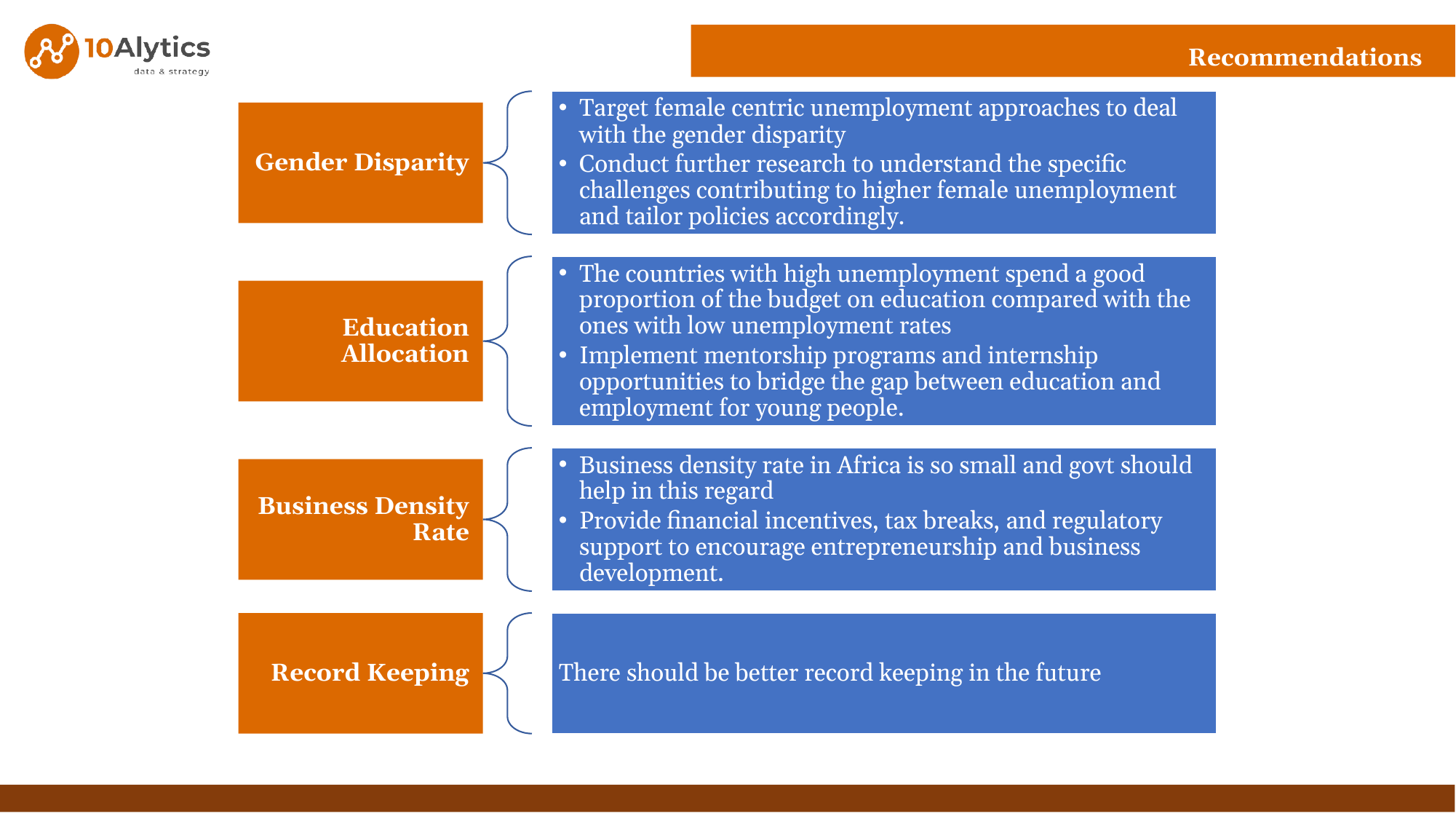

Recommendations
Gender Disparity
Target female centric unemployment approaches to deal with the gender disparity
Conduct further research to understand the specific challenges contributing to higher female unemployment and tailor policies accordingly.
Education Allocation
The countries with high unemployment spend a good proportion of the budget on education compared with the ones with low unemployment rates
Implement mentorship programs and internship opportunities to bridge the gap between education and employment for young people.
Business Density Rate
Business density rate in Africa is so small and govt should help in this regard
Provide financial incentives, tax breaks, and regulatory support to encourage entrepreneurship and business development.
Record Keeping
There should be better record keeping in the future